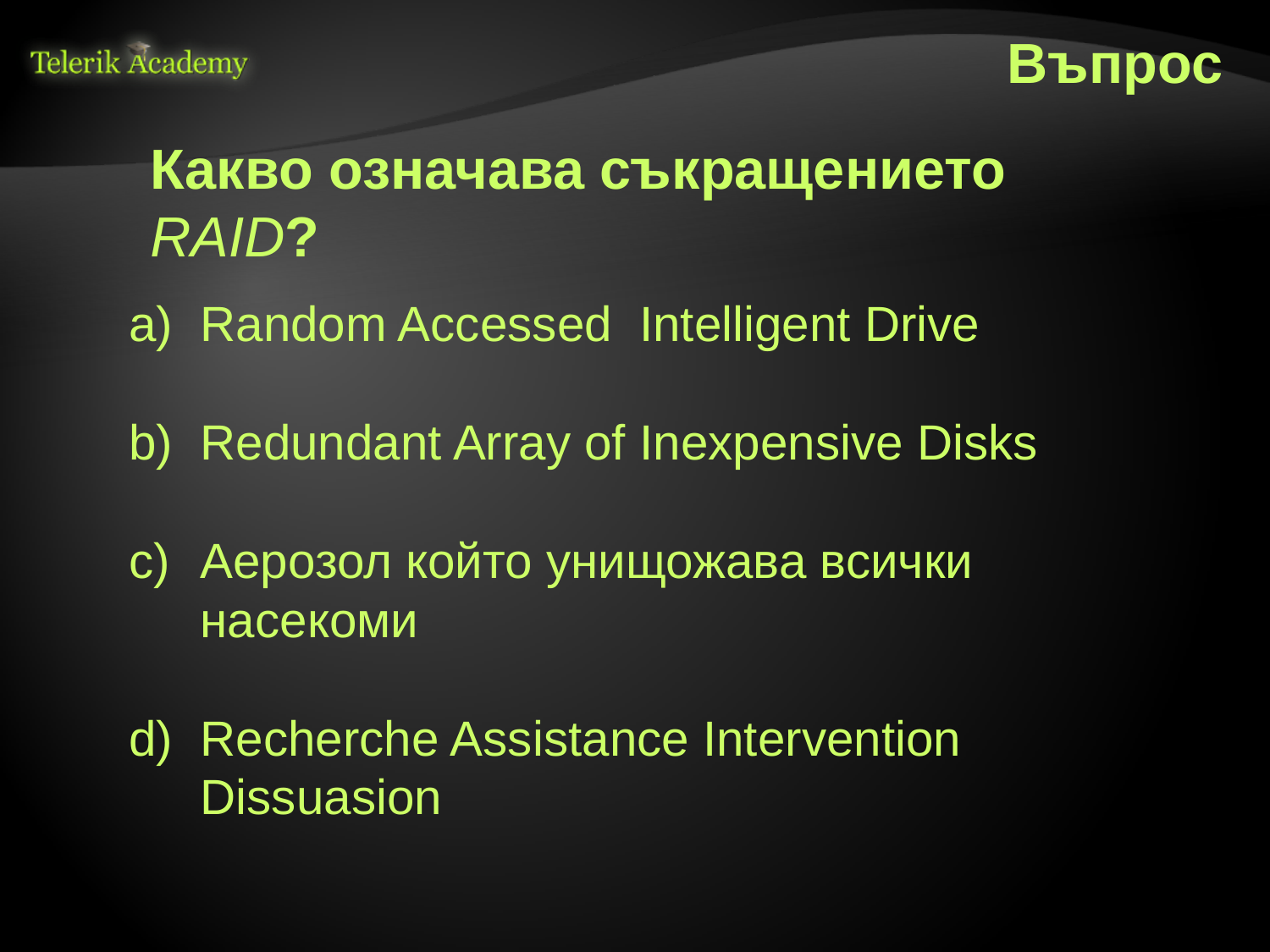

Въпрос
Какво означава съкращението RAID?
Random Accessed  Intelligent Drive

Redundant Array of Inexpensive Disks

Аерозол който унищожава всички насекоми

Recherche Assistance Intervention Dissuasion